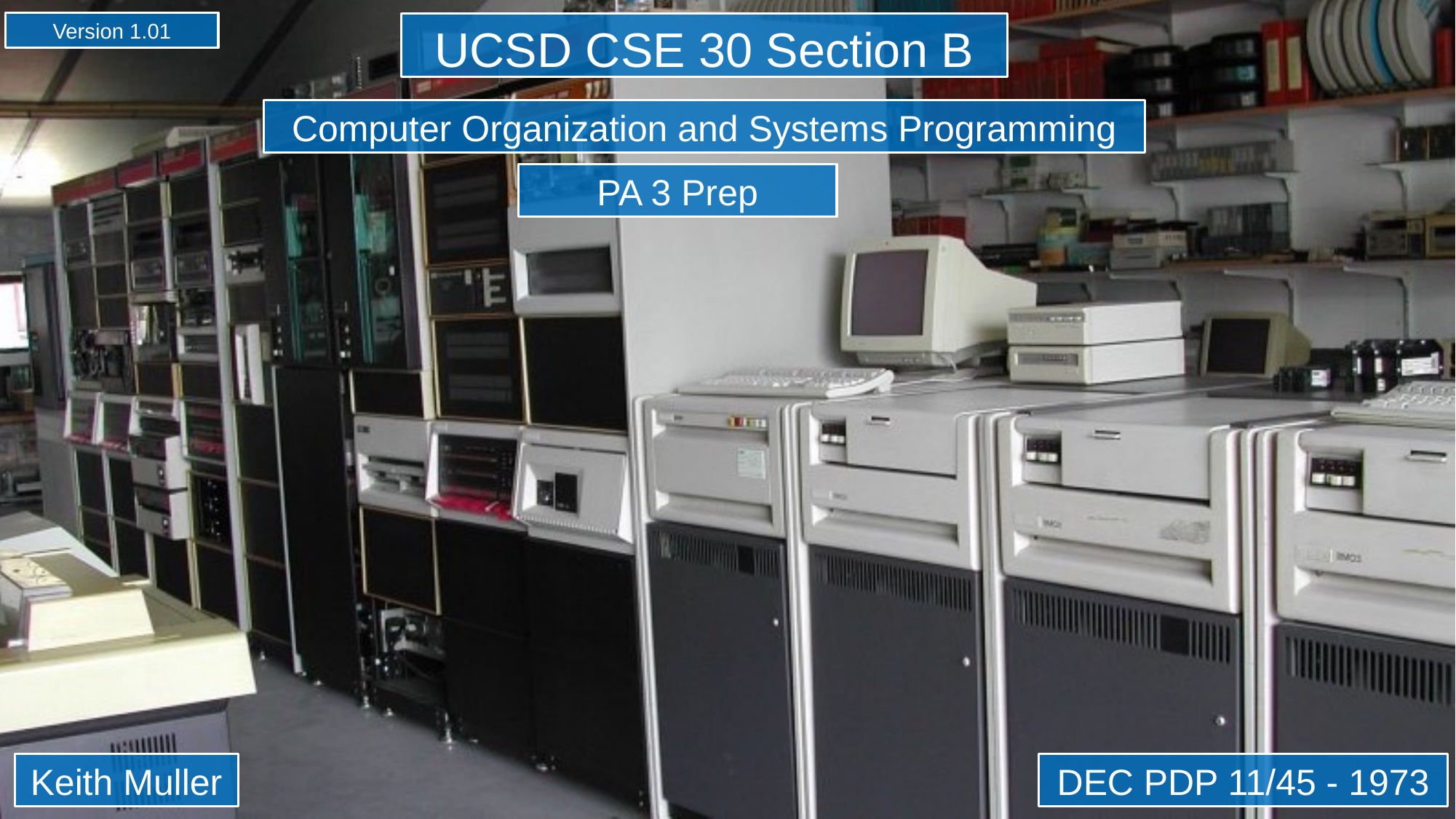

Version 1.01
UCSD CSE 30 Section B
Computer Organization and Systems Programming
PA 3 Prep
Keith Muller
DEC PDP 11/45 - 1973